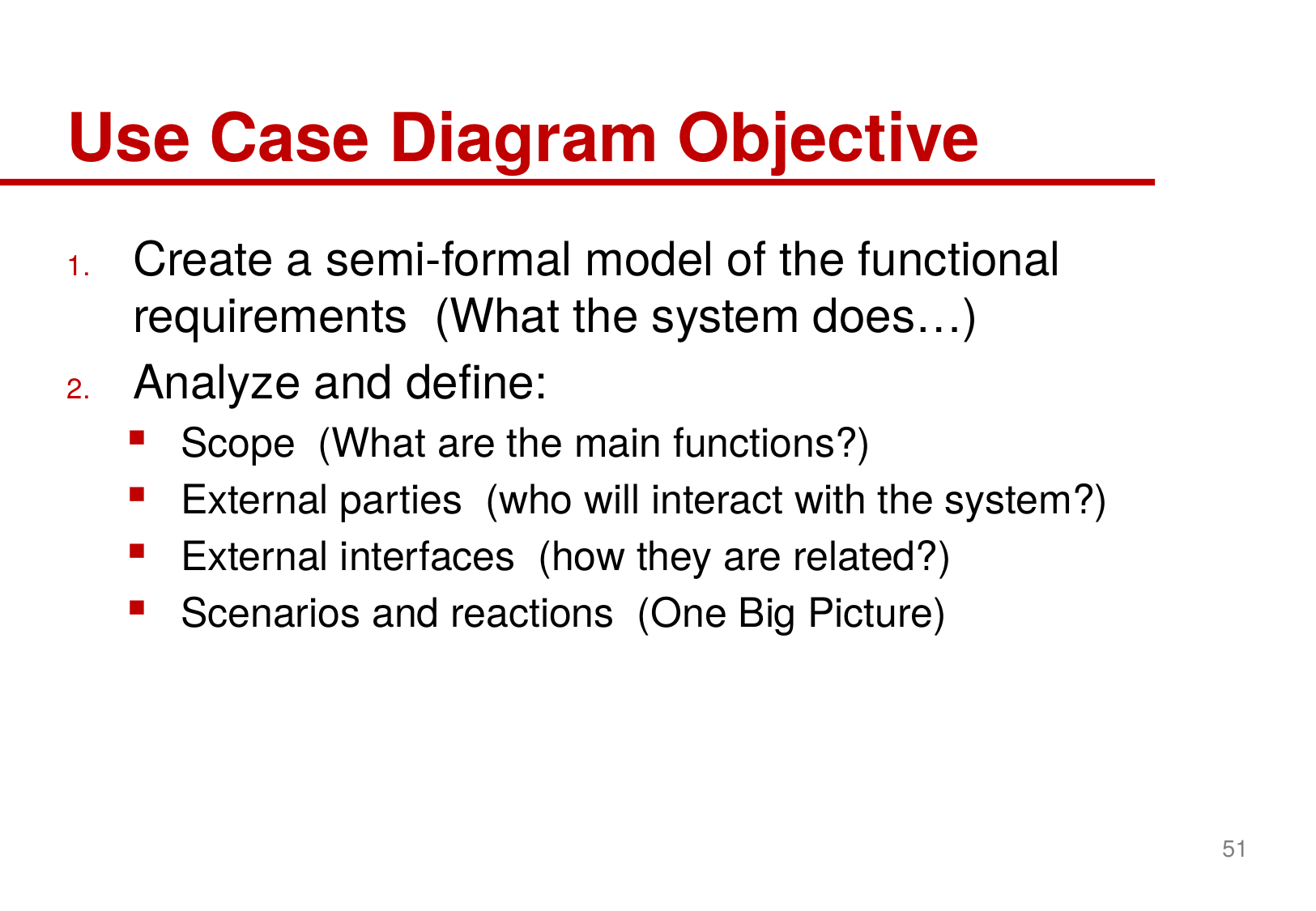

# Use Case Diagram Objective
Create a semi-formal model of the functional requirements  (What the system does…)
Analyze and define:
Scope  (What are the main functions?)
External parties  (who will interact with the system?)
External interfaces  (how they are related?)
Scenarios and reactions  (One Big Picture)

51